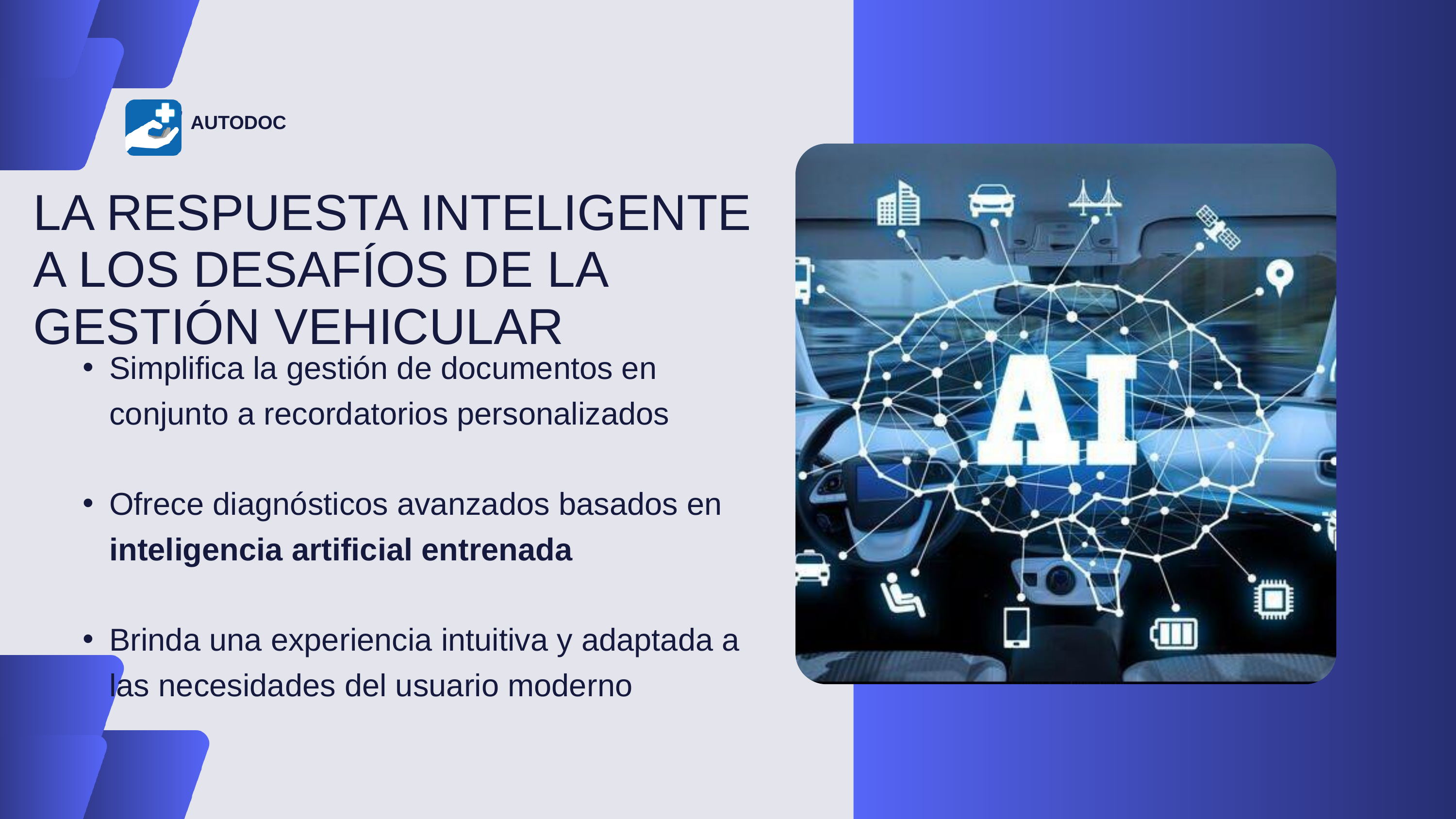

AUTODOC

LA RESPUESTA INTELIGENTE A LOS DESAFÍOS DE LA GESTIÓN VEHICULAR
Simplifica la gestión de documentos en conjunto a recordatorios personalizados

Ofrece diagnósticos avanzados basados en inteligencia artificial entrenada

Brinda una experiencia intuitiva y adaptada a las necesidades del usuario moderno